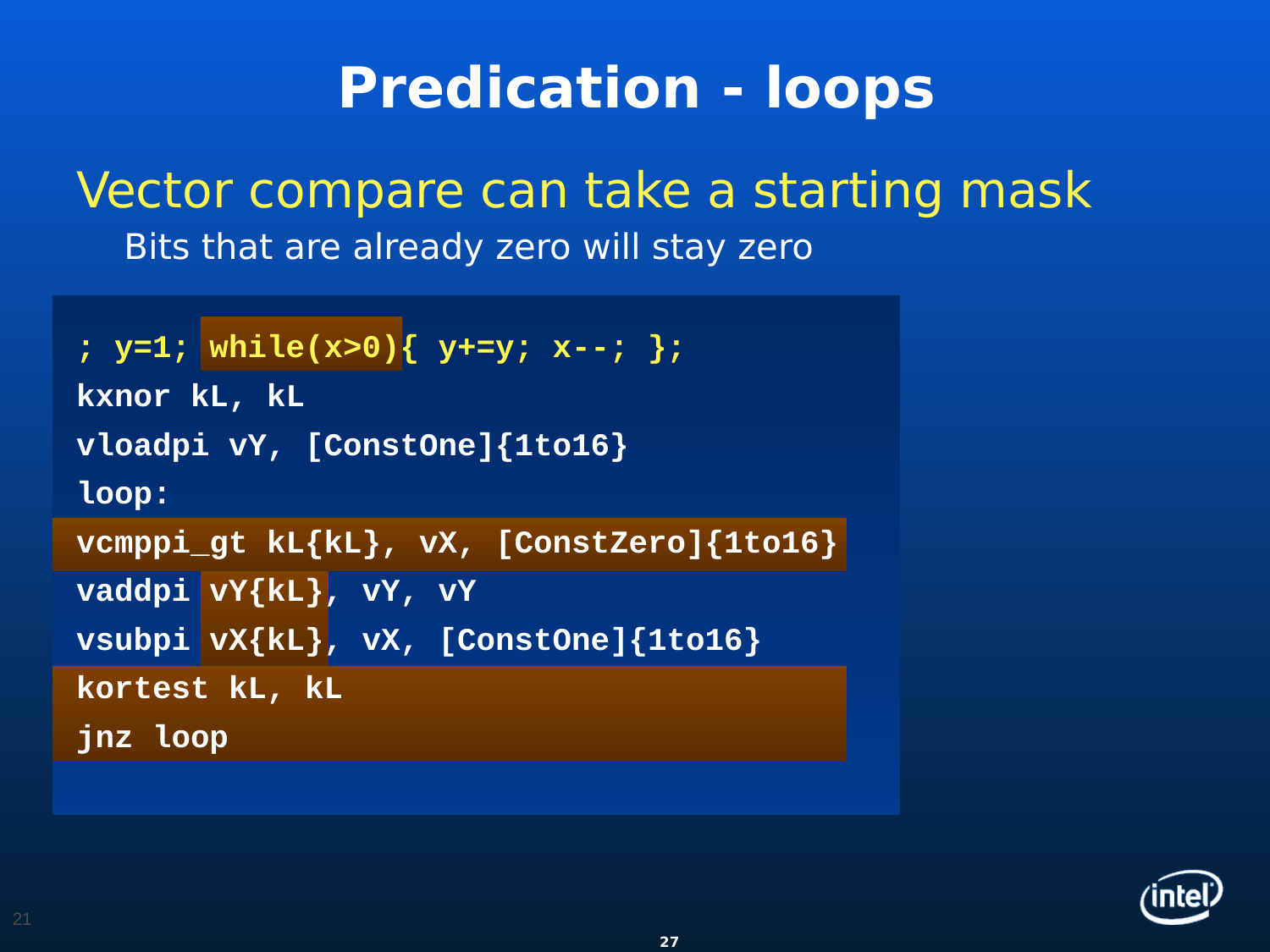

# Predication - loops
Vector compare can take a starting mask
Bits that are already zero will stay zero

; y=1; while(x>0){ y+=y; x--; };
kxnor kL, kL
vloadpi vY, [ConstOne]{1to16}
loop:
vcmppi_gt kL{kL}, vX, [ConstZero]{1to16}
vaddpi vY{kL}, vY, vY
vsubpi vX{kL}, vX, [ConstOne]{1to16}
kortest kL, kL
jnz loop

21